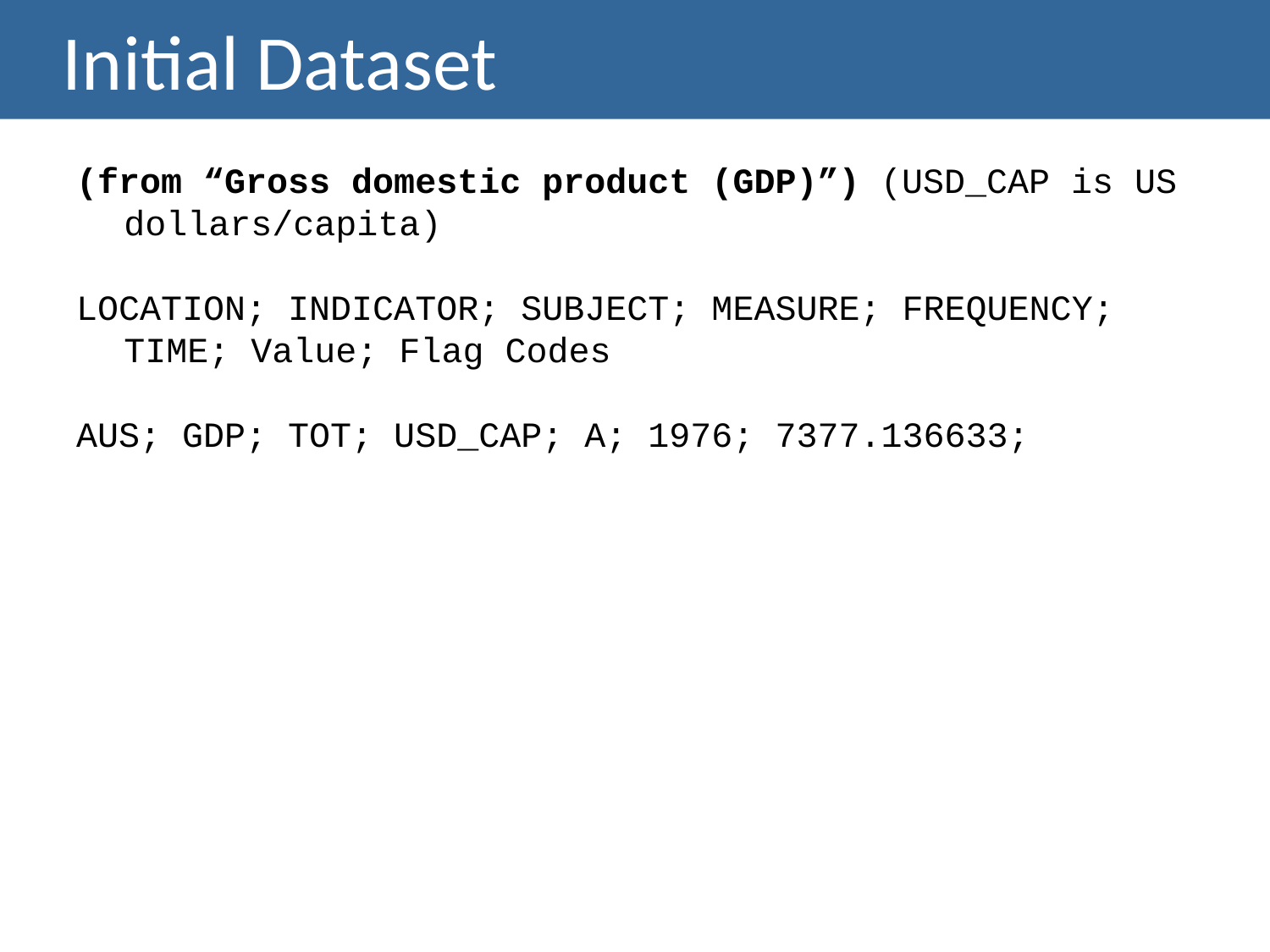

# Initial Dataset
(from “Gross domestic product (GDP)”) (USD_CAP is US dollars/capita)

LOCATION; INDICATOR; SUBJECT; MEASURE; FREQUENCY; TIME; Value; Flag Codes

AUS; GDP; TOT; USD_CAP; A; 1976; 7377.136633;